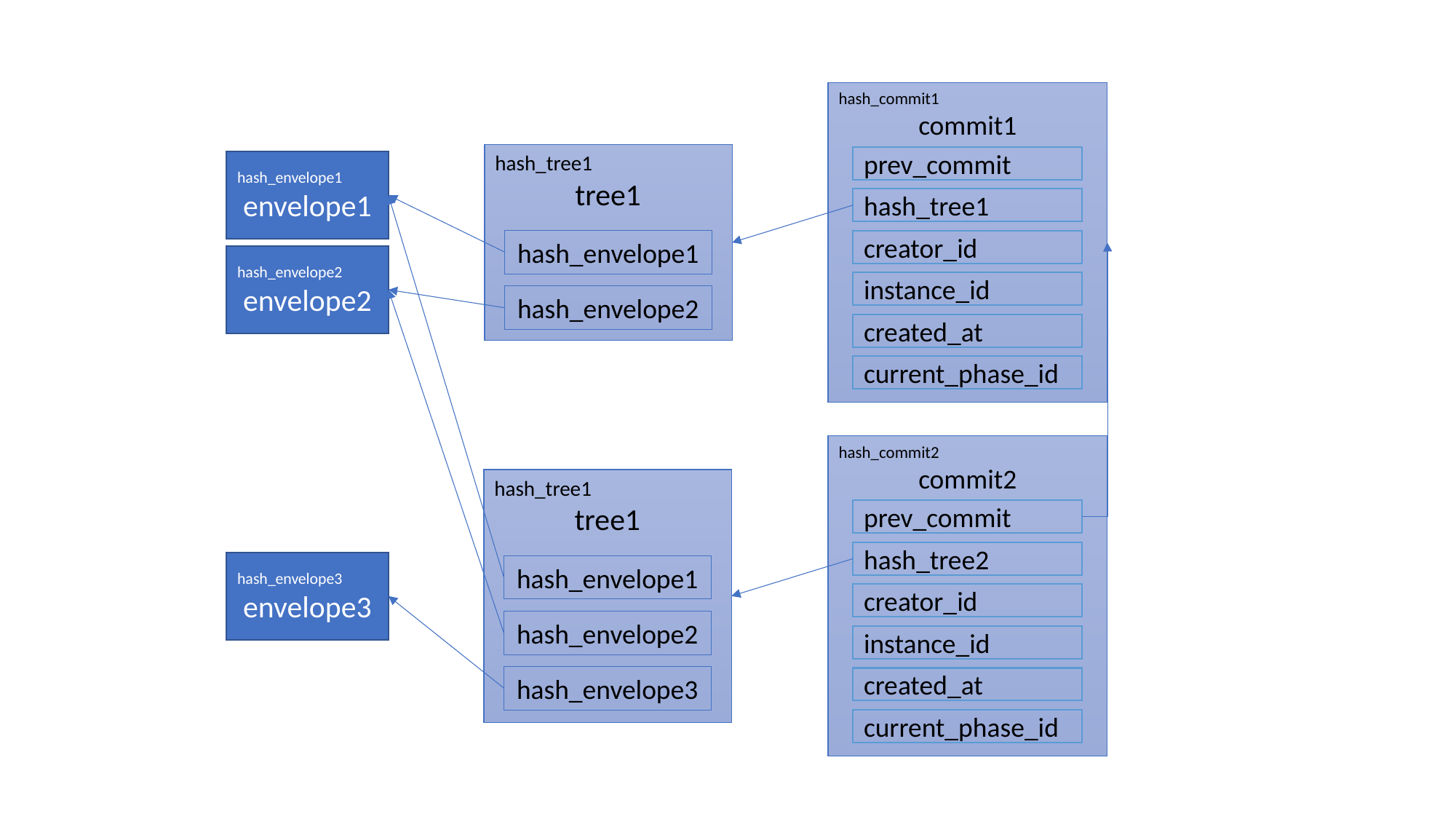

hash_commit1
commit1
prev_commit
hash_tree1
creator_id
instance_id
created_at
current_phase_id
hash_tree1
tree1
hash_envelope1
hash_envelope2
hash_envelope1
envelope1
hash_envelope2
envelope2
hash_commit2
commit2
prev_commit
hash_tree2
creator_id
instance_id
created_at
current_phase_id
hash_tree1
tree1
hash_envelope1
hash_envelope2
hash_envelope3
hash_envelope3
envelope3